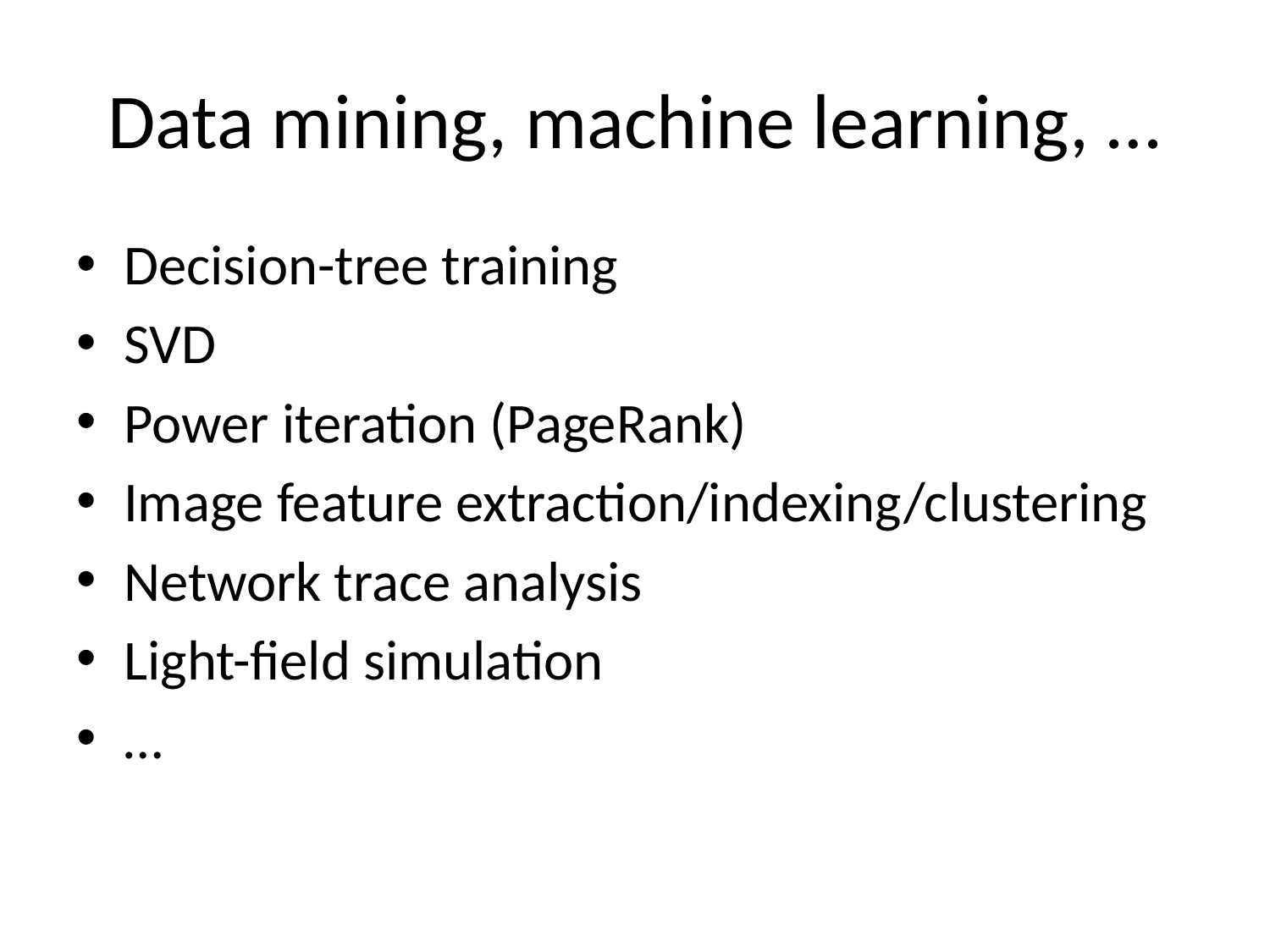

# Data mining, machine learning, …
Decision-tree training
SVD
Power iteration (PageRank)
Image feature extraction/indexing/clustering
Network trace analysis
Light-field simulation
…